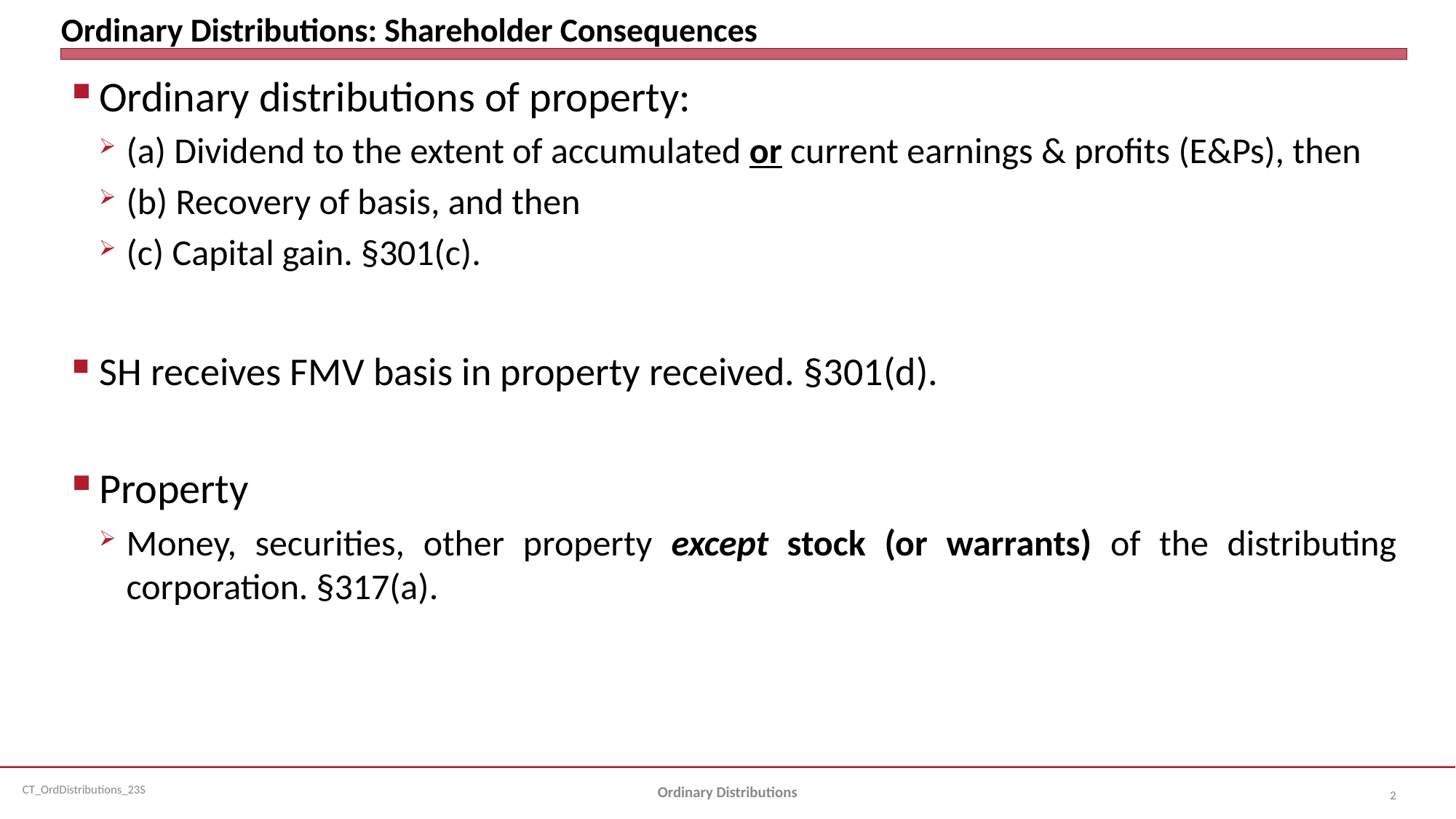

# Ordinary Distributions: Shareholder Consequences
Ordinary distributions of property:
(a) Dividend to the extent of accumulated or current earnings & profits (E&Ps), then
(b) Recovery of basis, and then
(c) Capital gain. §301(c).

SH receives FMV basis in property received. §301(d).

Property
Money, securities, other property except stock (or warrants) of the distributing corporation. §317(a).

Ordinary Distributions
2